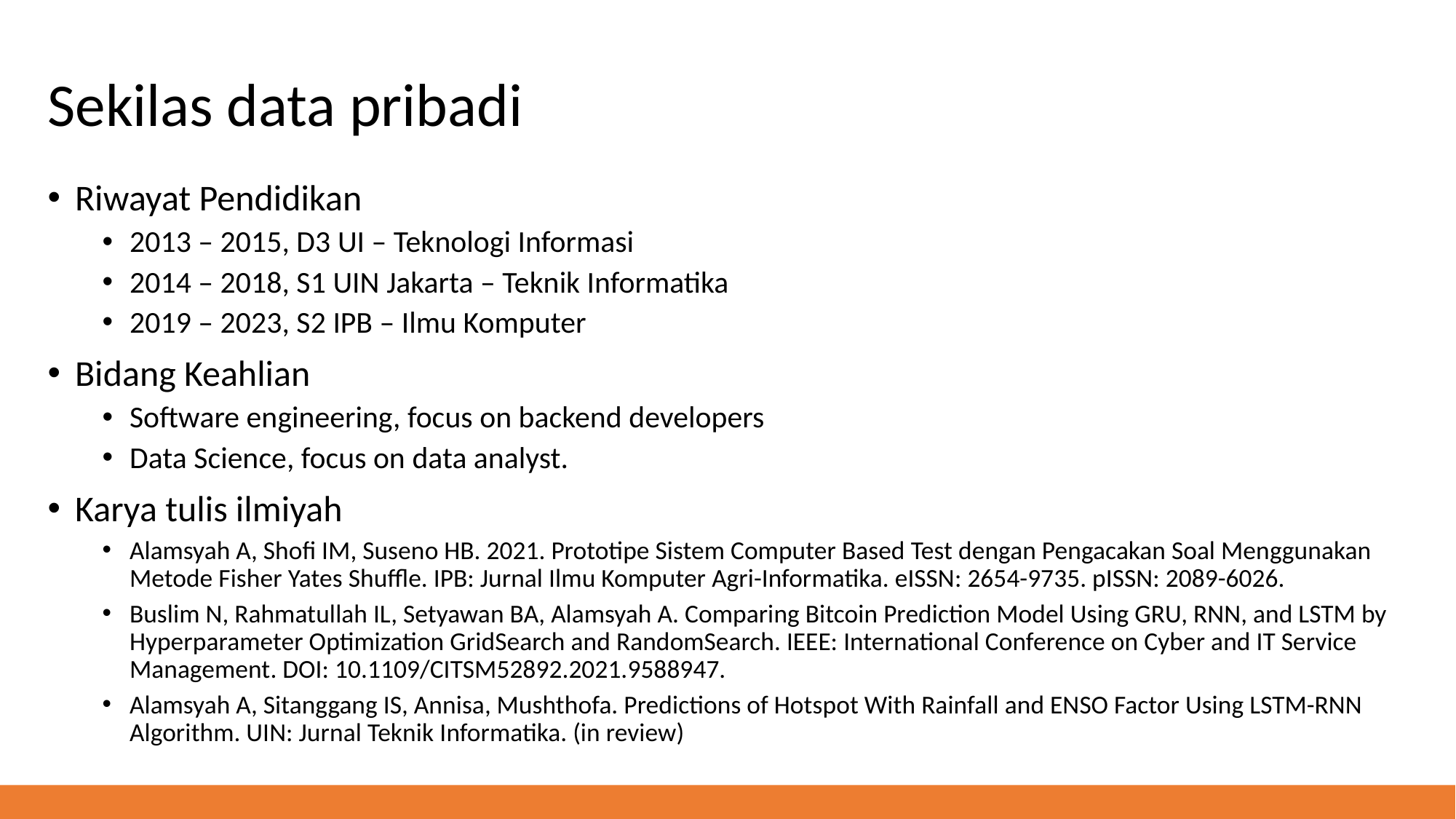

# Sekilas data pribadi
Riwayat Pendidikan
2013 – 2015, D3 UI – Teknologi Informasi
2014 – 2018, S1 UIN Jakarta – Teknik Informatika
2019 – 2023, S2 IPB – Ilmu Komputer
Bidang Keahlian
Software engineering, focus on backend developers
Data Science, focus on data analyst.
Karya tulis ilmiyah
Alamsyah A, Shofi IM, Suseno HB. 2021. Prototipe Sistem Computer Based Test dengan Pengacakan Soal Menggunakan Metode Fisher Yates Shuffle. IPB: Jurnal Ilmu Komputer Agri-Informatika. eISSN: 2654-9735. pISSN: 2089-6026.
Buslim N, Rahmatullah IL, Setyawan BA, Alamsyah A. Comparing Bitcoin Prediction Model Using GRU, RNN, and LSTM by Hyperparameter Optimization GridSearch and RandomSearch. IEEE: International Conference on Cyber and IT Service Management. DOI: 10.1109/CITSM52892.2021.9588947.
Alamsyah A, Sitanggang IS, Annisa, Mushthofa. Predictions of Hotspot With Rainfall and ENSO Factor Using LSTM-RNN Algorithm. UIN: Jurnal Teknik Informatika. (in review)